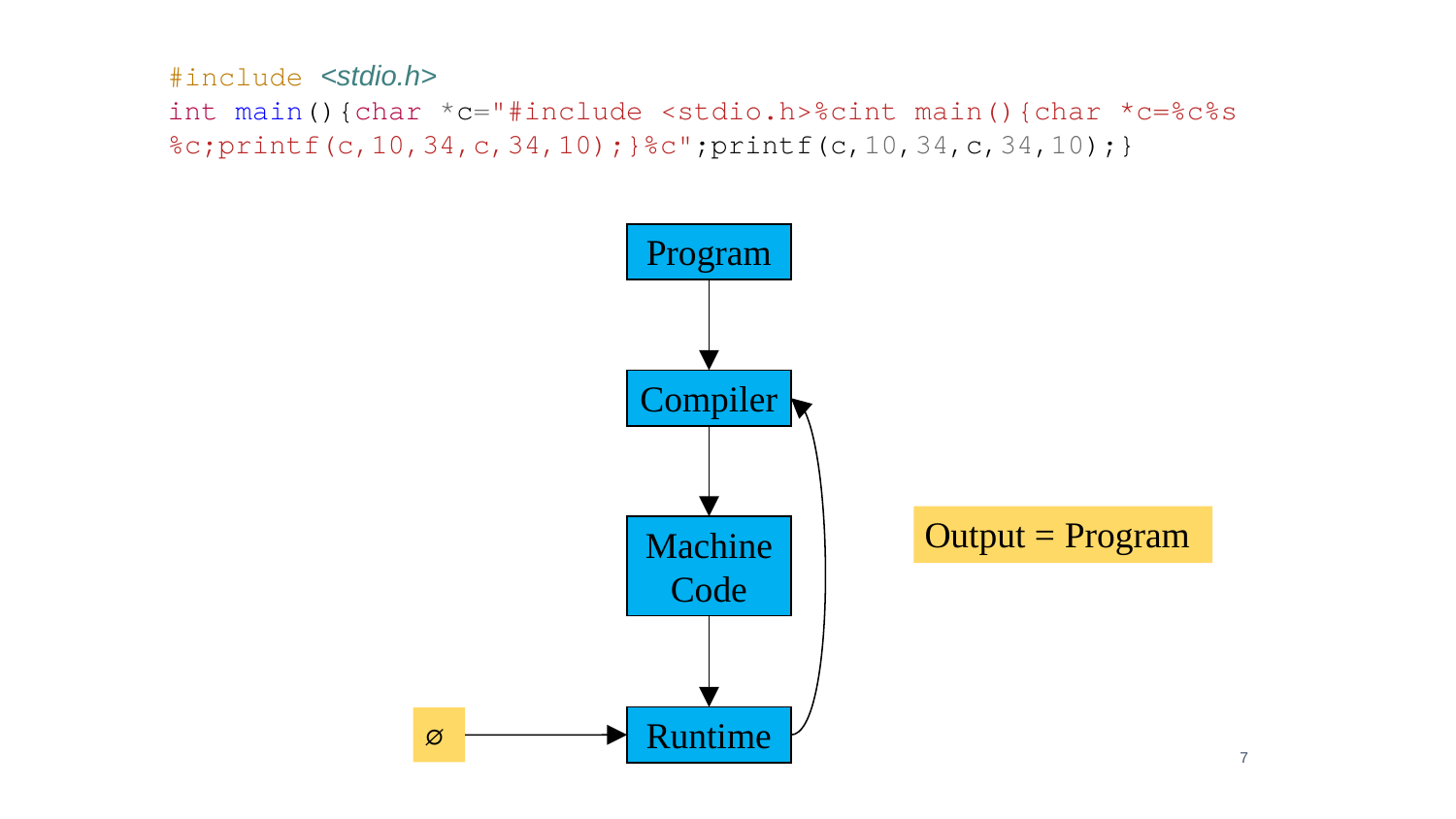

#include <stdio.h>
int main(){char *c="#include <stdio.h>%cint main(){char *c=%c%s%c;printf(c,10,34,c,34,10);}%c";printf(c,10,34,c,34,10);}
Program
Compiler
Output = Program
Machine Code
Runtime
∅
7